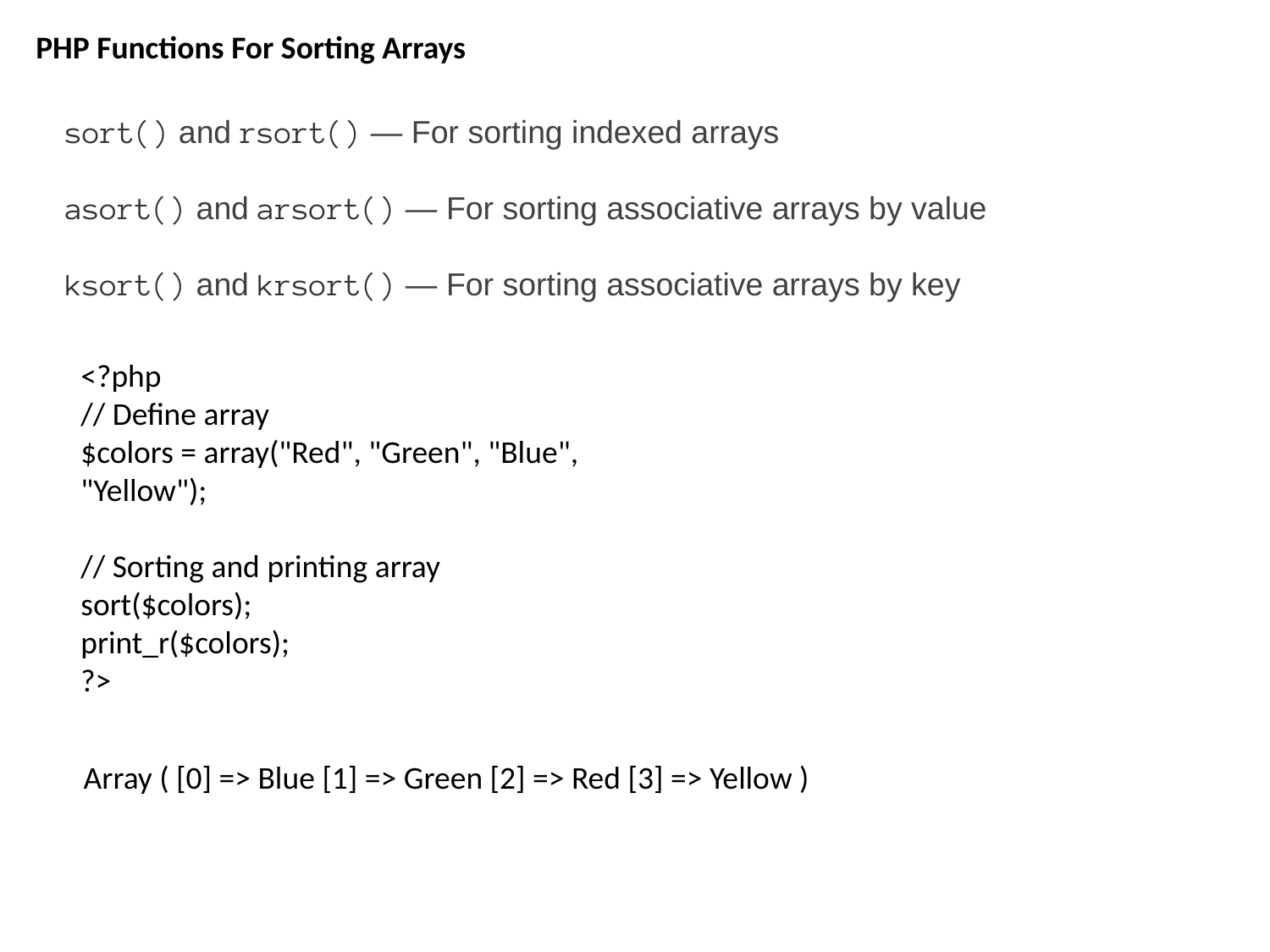

PHP Functions For Sorting Arrays

sort() and rsort() — For sorting indexed arrays

asort() and arsort() — For sorting associative arrays by value

ksort() and krsort() — For sorting associative arrays by key

<?php
// Define array
$colors = array("Red", "Green", "Blue", "Yellow");

// Sorting and printing array
sort($colors);
print_r($colors);
?>
Array ( [0] => Blue [1] => Green [2] => Red [3] => Yellow )